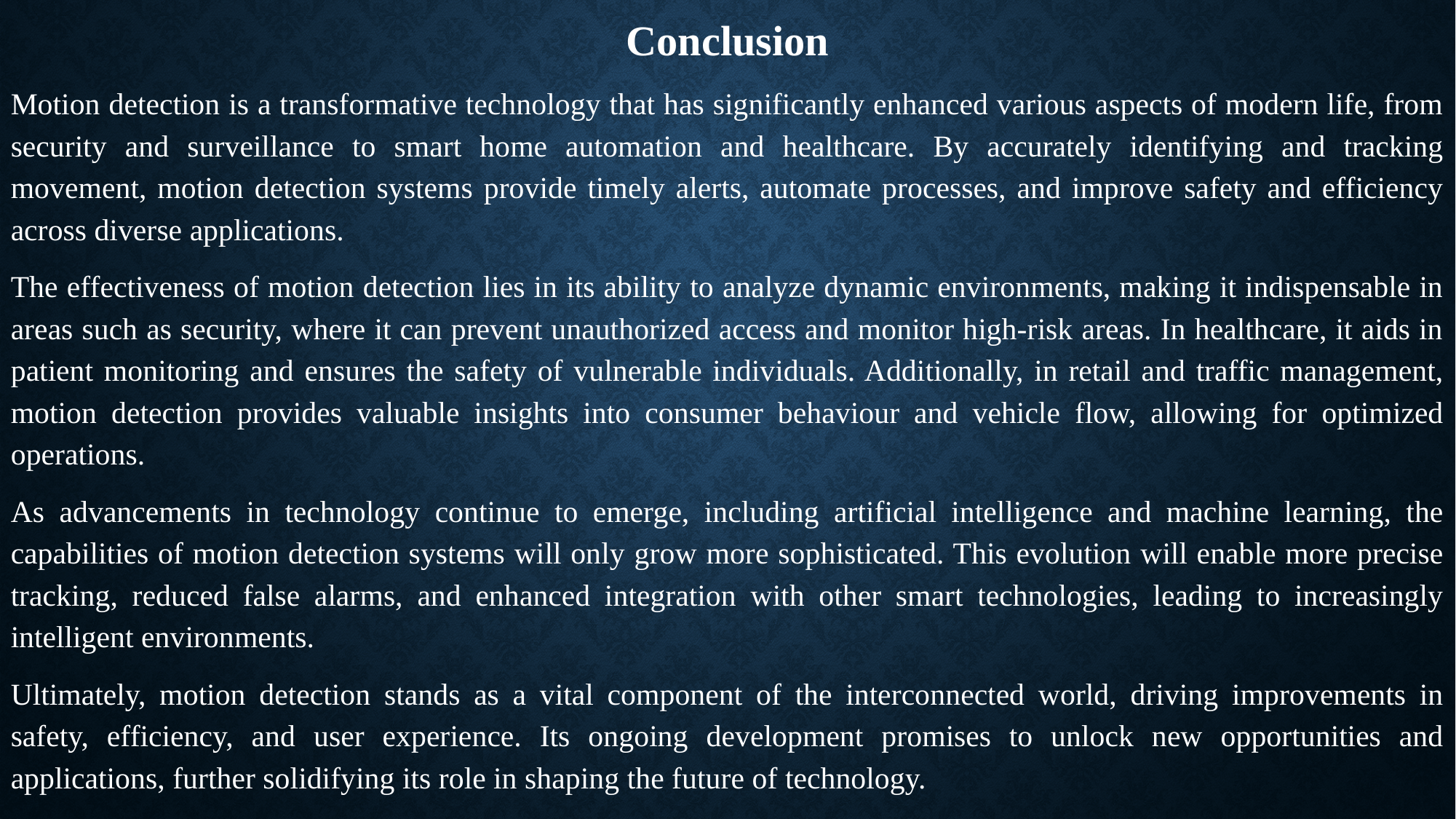

Conclusion
Motion detection is a transformative technology that has significantly enhanced various aspects of modern life, from security and surveillance to smart home automation and healthcare. By accurately identifying and tracking movement, motion detection systems provide timely alerts, automate processes, and improve safety and efficiency across diverse applications.
The effectiveness of motion detection lies in its ability to analyze dynamic environments, making it indispensable in areas such as security, where it can prevent unauthorized access and monitor high-risk areas. In healthcare, it aids in patient monitoring and ensures the safety of vulnerable individuals. Additionally, in retail and traffic management, motion detection provides valuable insights into consumer behaviour and vehicle flow, allowing for optimized operations.
As advancements in technology continue to emerge, including artificial intelligence and machine learning, the capabilities of motion detection systems will only grow more sophisticated. This evolution will enable more precise tracking, reduced false alarms, and enhanced integration with other smart technologies, leading to increasingly intelligent environments.
Ultimately, motion detection stands as a vital component of the interconnected world, driving improvements in safety, efficiency, and user experience. Its ongoing development promises to unlock new opportunities and applications, further solidifying its role in shaping the future of technology.